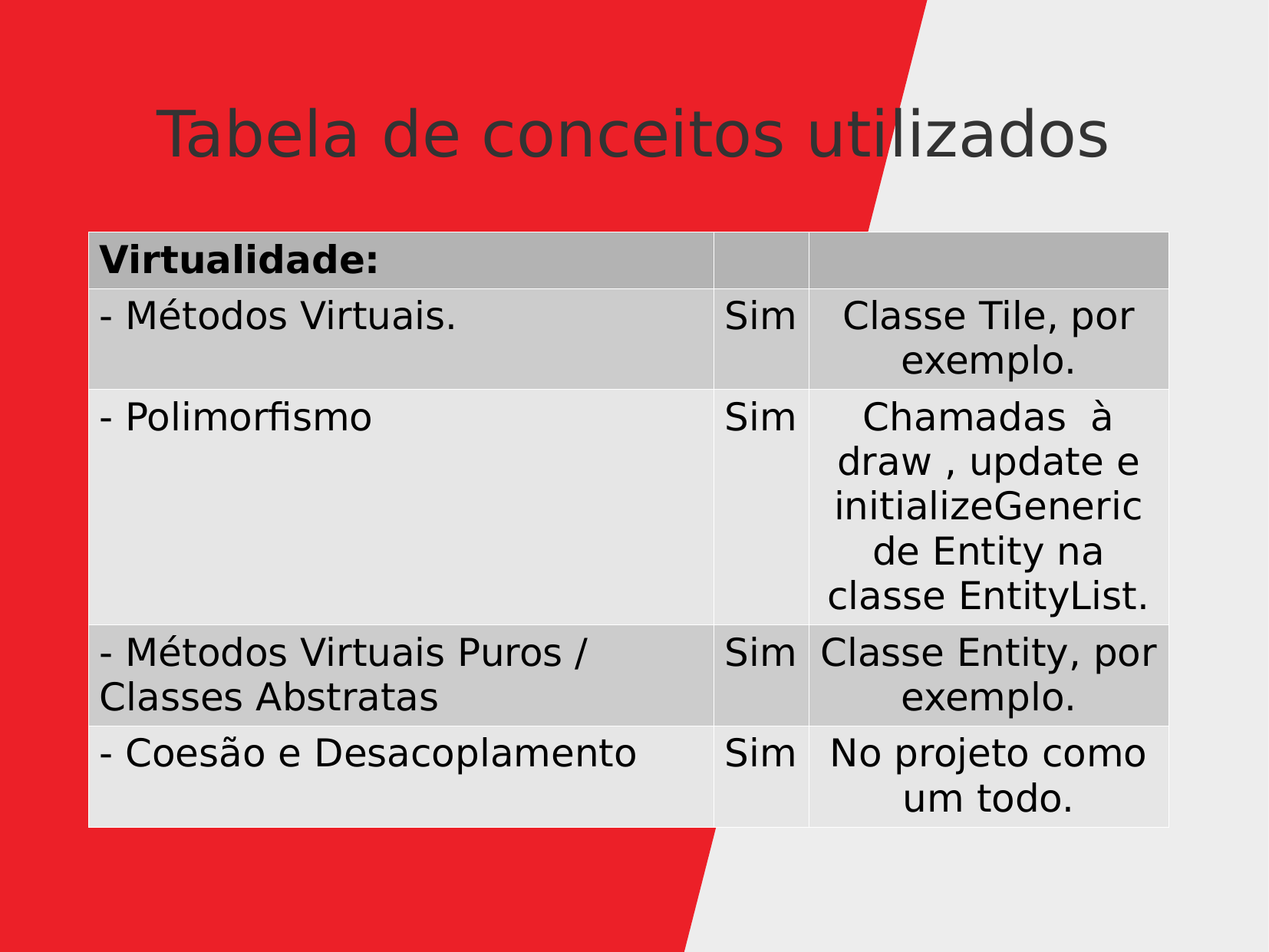

Tabela de conceitos utilizados
| Virtualidade: |  |  |
| --- | --- | --- |
| - Métodos Virtuais. | Sim | Classe Tile, por exemplo. |
| - Polimorfismo | Sim | Chamadas à draw , update e initializeGeneric de Entity na classe EntityList. |
| - Métodos Virtuais Puros / Classes Abstratas | Sim | Classe Entity, por exemplo. |
| - Coesão e Desacoplamento | Sim | No projeto como um todo. |